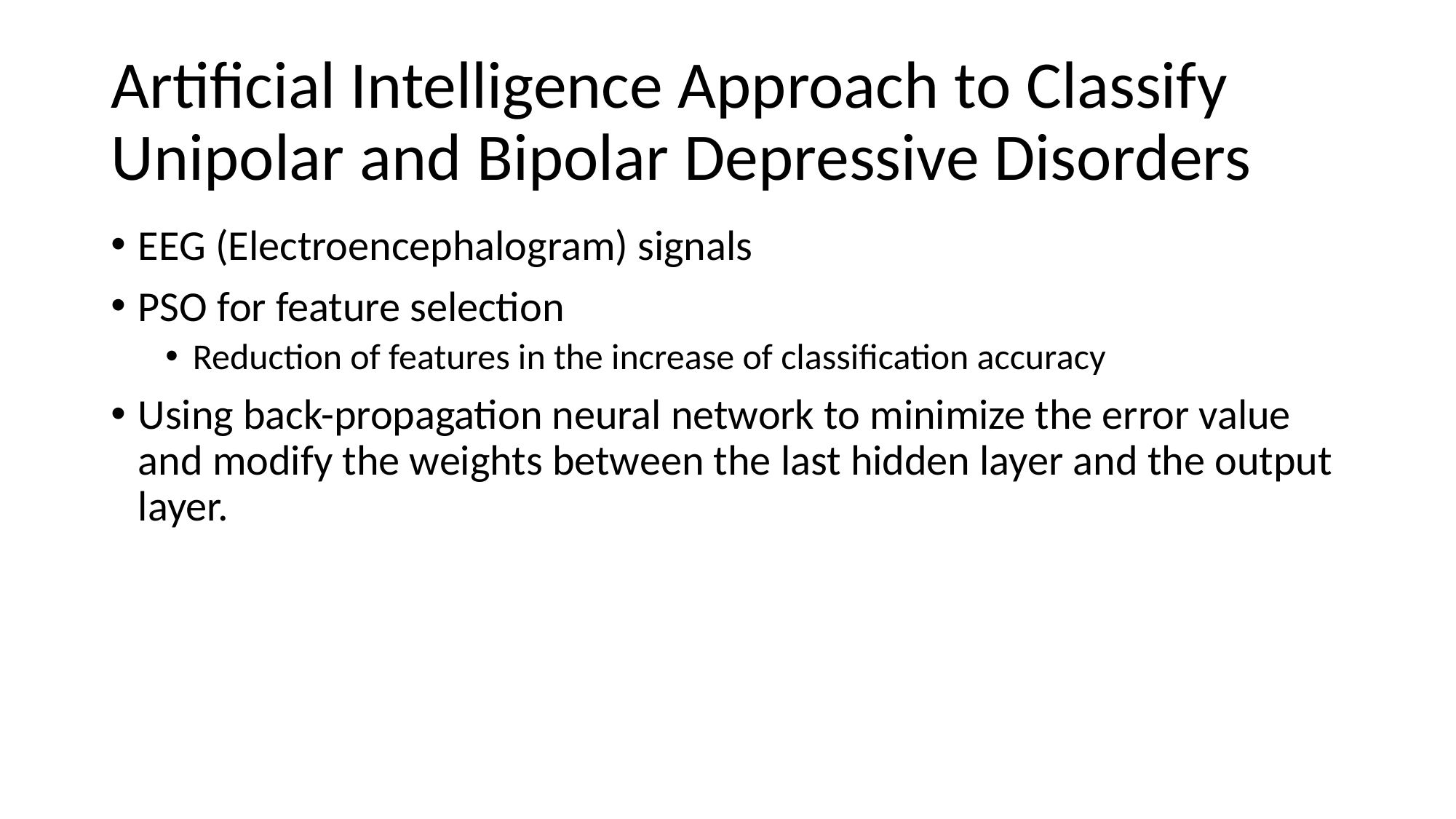

# Artificial Intelligence Approach to Classify Unipolar and Bipolar Depressive Disorders
EEG (Electroencephalogram) signals
PSO for feature selection
Reduction of features in the increase of classification accuracy
Using back-propagation neural network to minimize the error value and modify the weights between the last hidden layer and the output layer.